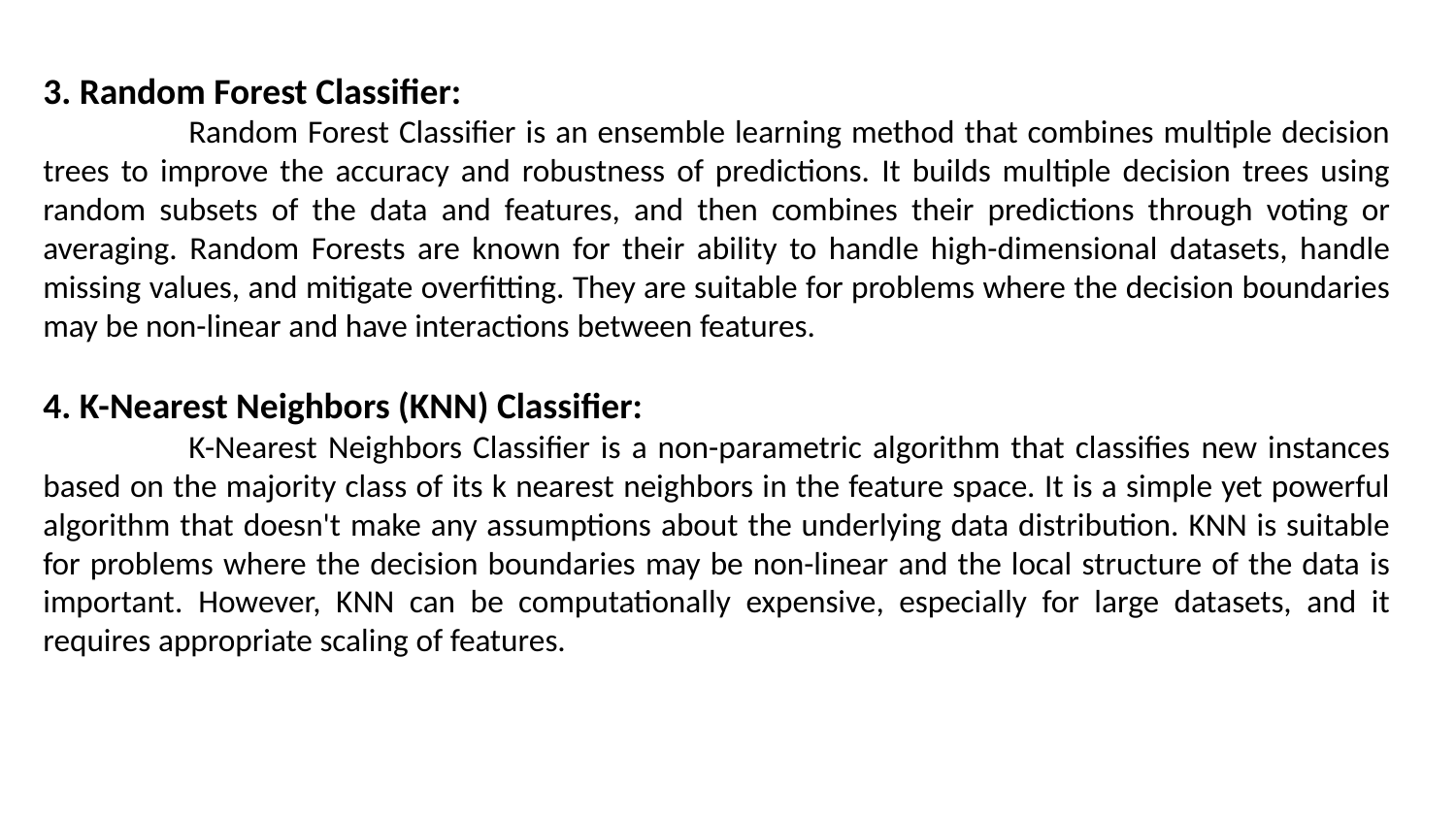

3. Random Forest Classifier:
	Random Forest Classifier is an ensemble learning method that combines multiple decision trees to improve the accuracy and robustness of predictions. It builds multiple decision trees using random subsets of the data and features, and then combines their predictions through voting or averaging. Random Forests are known for their ability to handle high-dimensional datasets, handle missing values, and mitigate overfitting. They are suitable for problems where the decision boundaries may be non-linear and have interactions between features.

4. K-Nearest Neighbors (KNN) Classifier:
	K-Nearest Neighbors Classifier is a non-parametric algorithm that classifies new instances based on the majority class of its k nearest neighbors in the feature space. It is a simple yet powerful algorithm that doesn't make any assumptions about the underlying data distribution. KNN is suitable for problems where the decision boundaries may be non-linear and the local structure of the data is important. However, KNN can be computationally expensive, especially for large datasets, and it requires appropriate scaling of features.